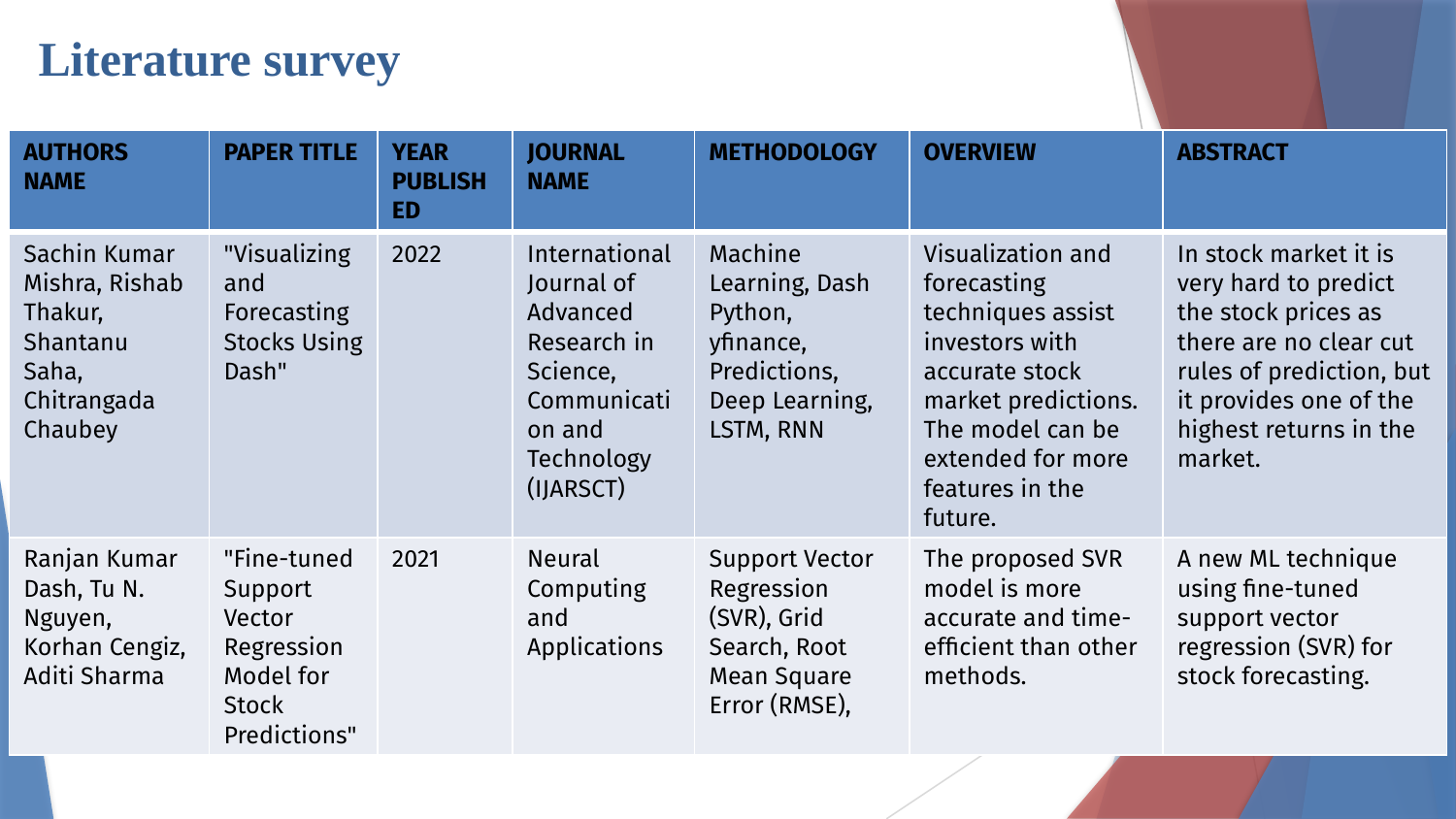

# Literature survey
| AUTHORS NAME | PAPER TITLE | YEAR PUBLISHED | JOURNAL NAME | METHODOLOGY | OVERVIEW | ABSTRACT |
| --- | --- | --- | --- | --- | --- | --- |
| Sachin Kumar Mishra, Rishab Thakur, Shantanu Saha, Chitrangada Chaubey | "Visualizing and Forecasting Stocks Using Dash" | 2022 | International Journal of Advanced Research in Science, Communication and Technology (IJARSCT) | Machine Learning, Dash Python, yfinance, Predictions, Deep Learning, LSTM, RNN | Visualization and forecasting techniques assist investors with accurate stock market predictions. The model can be extended for more features in the future. | In stock market it is very hard to predict the stock prices as there are no clear cut rules of prediction, but it provides one of the highest returns in the market. |
| Ranjan Kumar Dash, Tu N. Nguyen, Korhan Cengiz, Aditi Sharma | "Fine-tuned Support Vector Regression Model for Stock Predictions" | 2021 | Neural Computing and Applications | Support Vector Regression (SVR), Grid Search, Root Mean Square Error (RMSE), | The proposed SVR model is more accurate and time-efficient than other methods. | A new ML technique using fine-tuned support vector regression (SVR) for stock forecasting. |